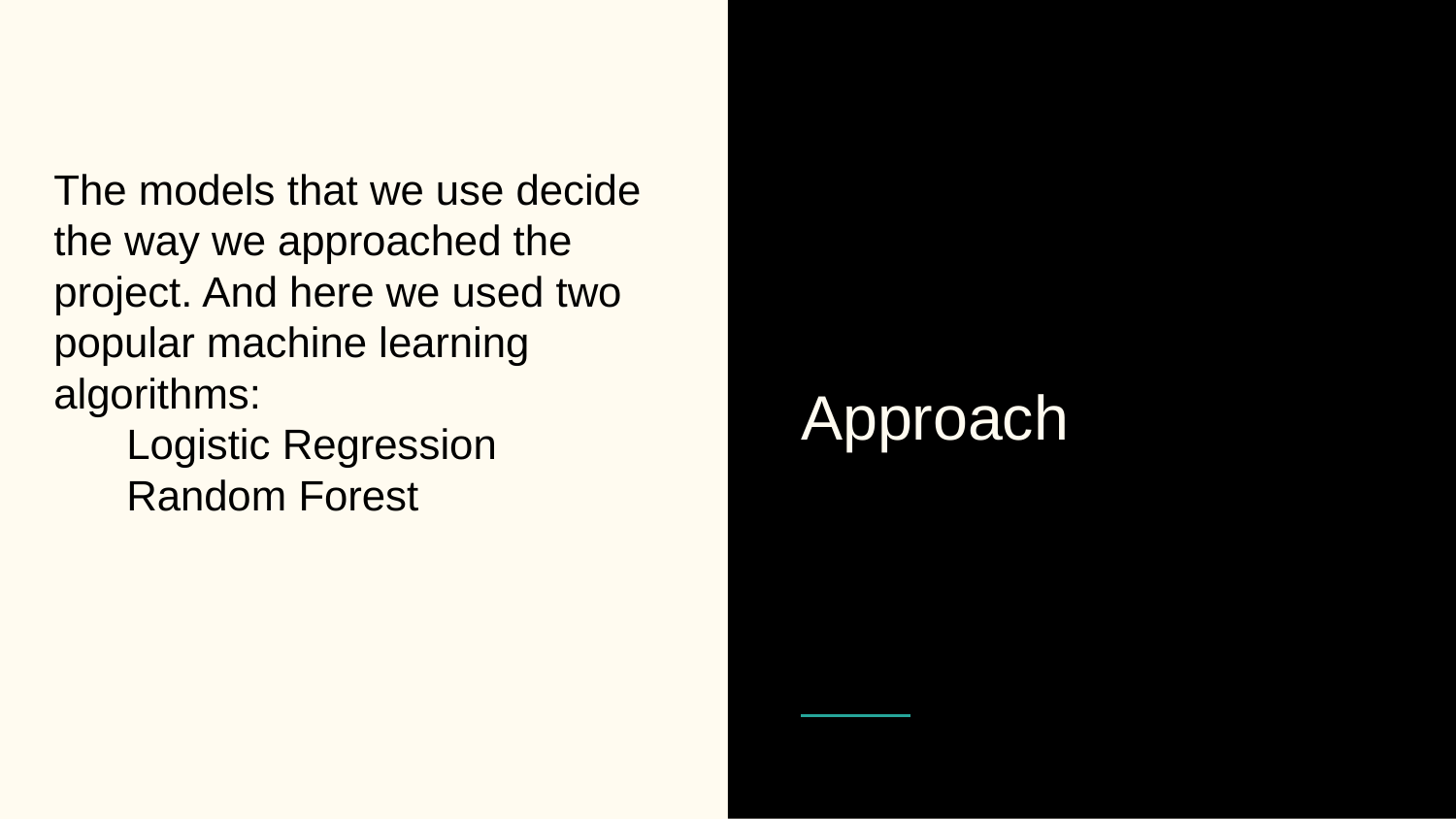

Approach
The models that we use decide the way we approached the project. And here we used two popular machine learning algorithms:
Logistic Regression
Random Forest